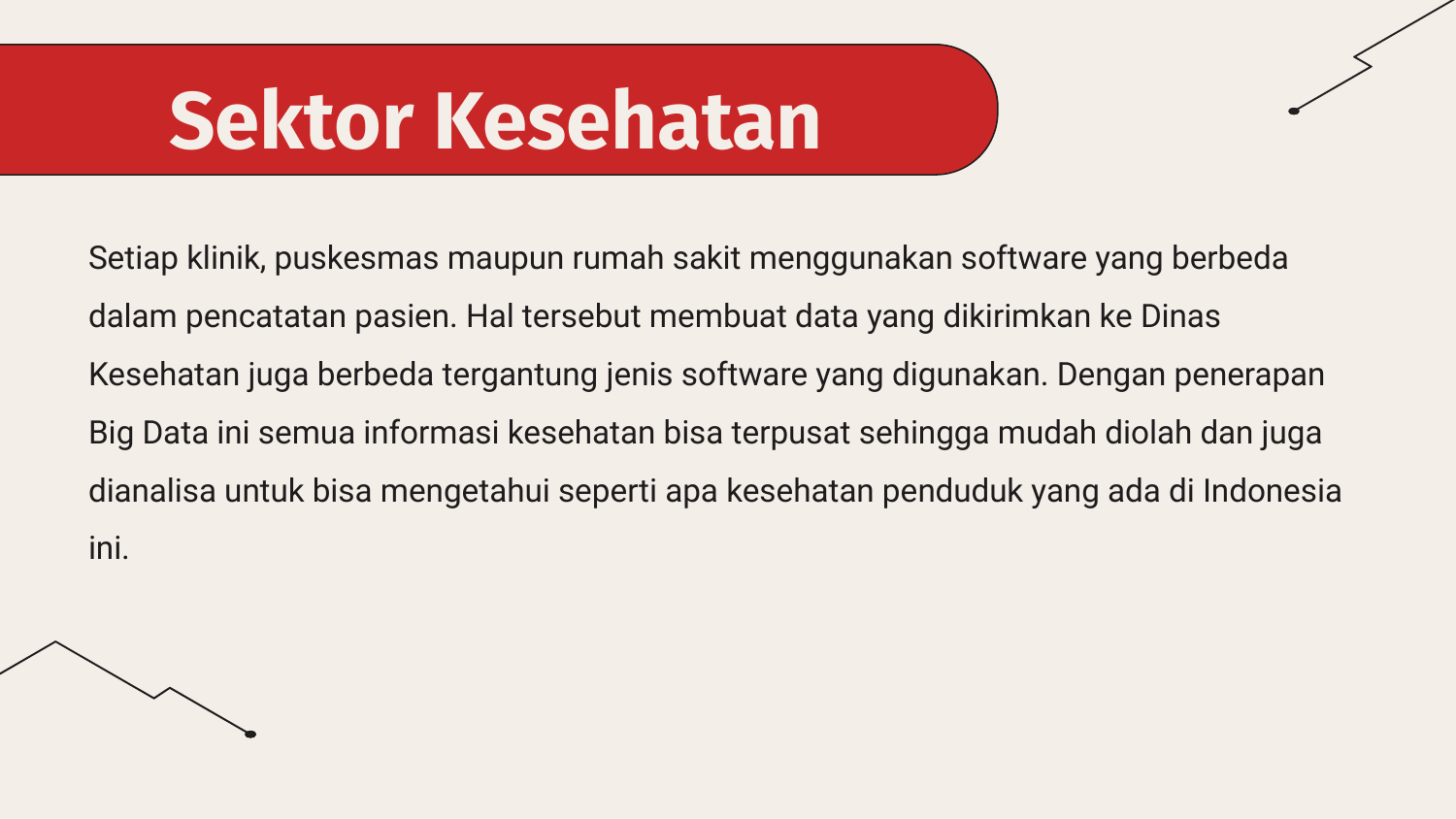

# Sektor Kesehatan
Setiap klinik, puskesmas maupun rumah sakit menggunakan software yang berbeda
dalam pencatatan pasien. Hal tersebut membuat data yang dikirimkan ke Dinas
Kesehatan juga berbeda tergantung jenis software yang digunakan. Dengan penerapan
Big Data ini semua informasi kesehatan bisa terpusat sehingga mudah diolah dan juga
dianalisa untuk bisa mengetahui seperti apa kesehatan penduduk yang ada di Indonesia
ini.